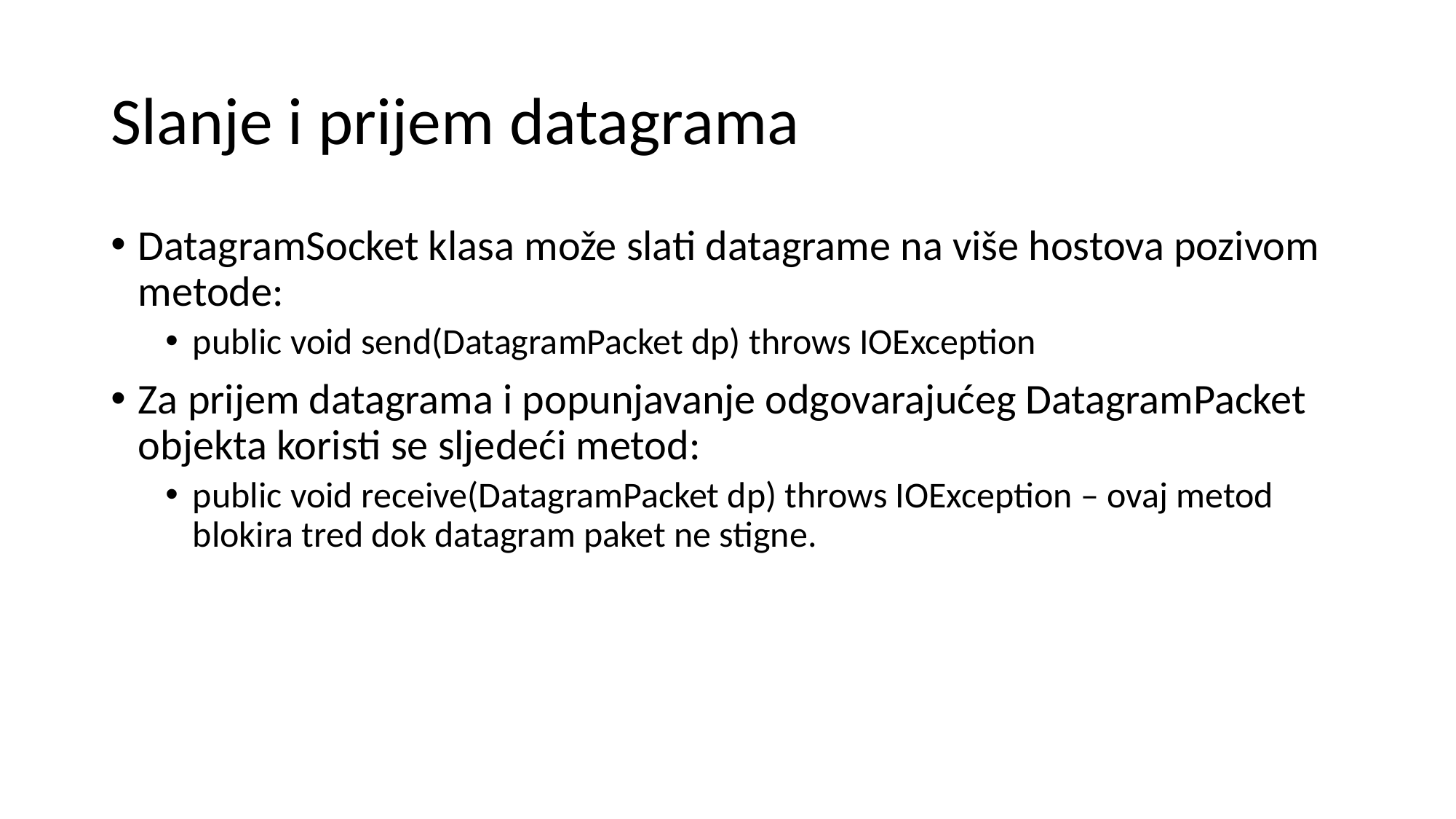

# Slanje i prijem datagrama
DatagramSocket klasa može slati datagrame na više hostova pozivom metode:
public void send(DatagramPacket dp) throws IOException
Za prijem datagrama i popunjavanje odgovarajućeg DatagramPacket objekta koristi se sljedeći metod:
public void receive(DatagramPacket dp) throws IOException – ovaj metod blokira tred dok datagram paket ne stigne.